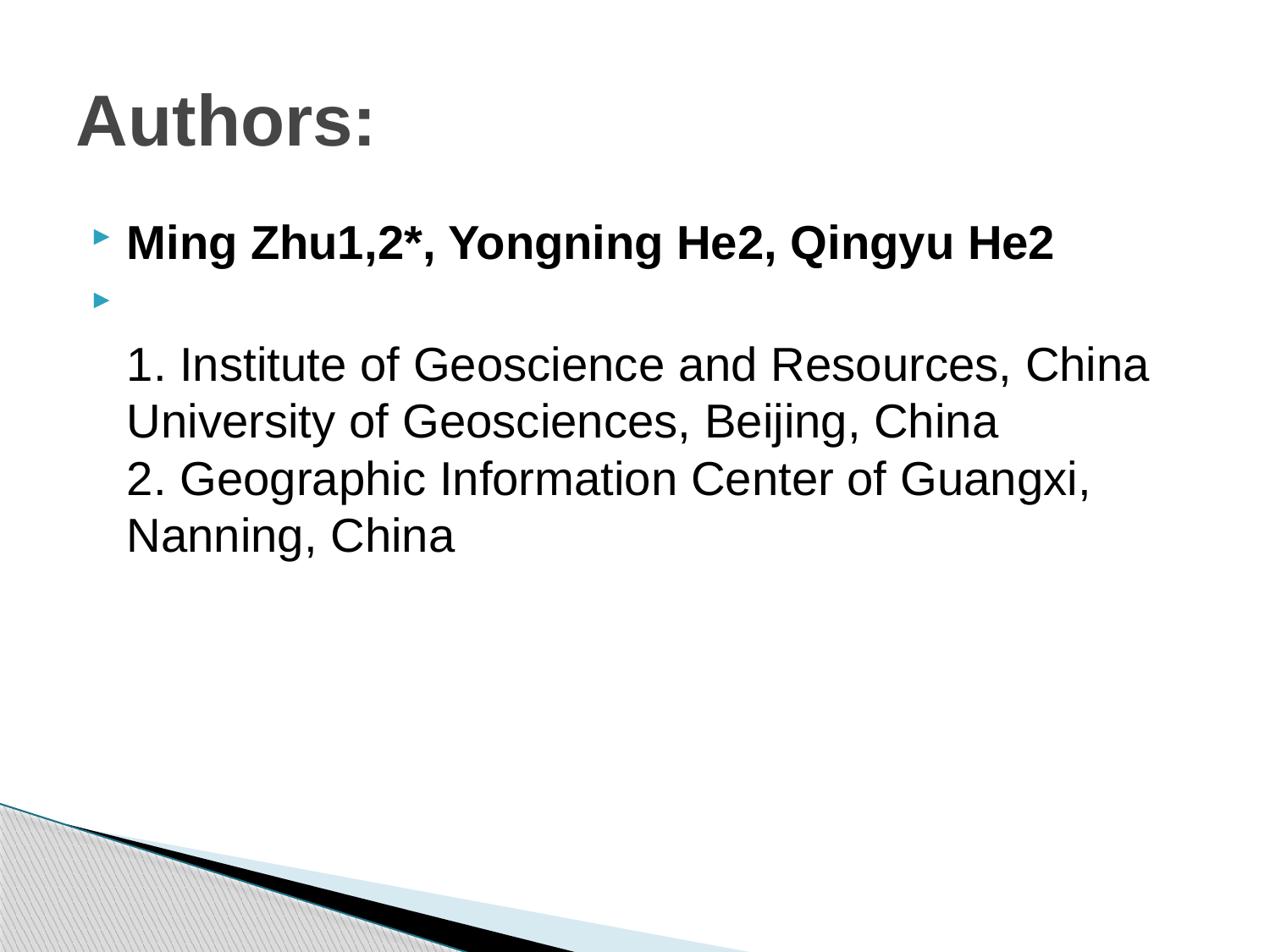

# Authors:
Ming Zhu1,2*, Yongning He2, Qingyu He2
1. Institute of Geoscience and Resources, China University of Geosciences, Beijing, China
2. Geographic Information Center of Guangxi, Nanning, China